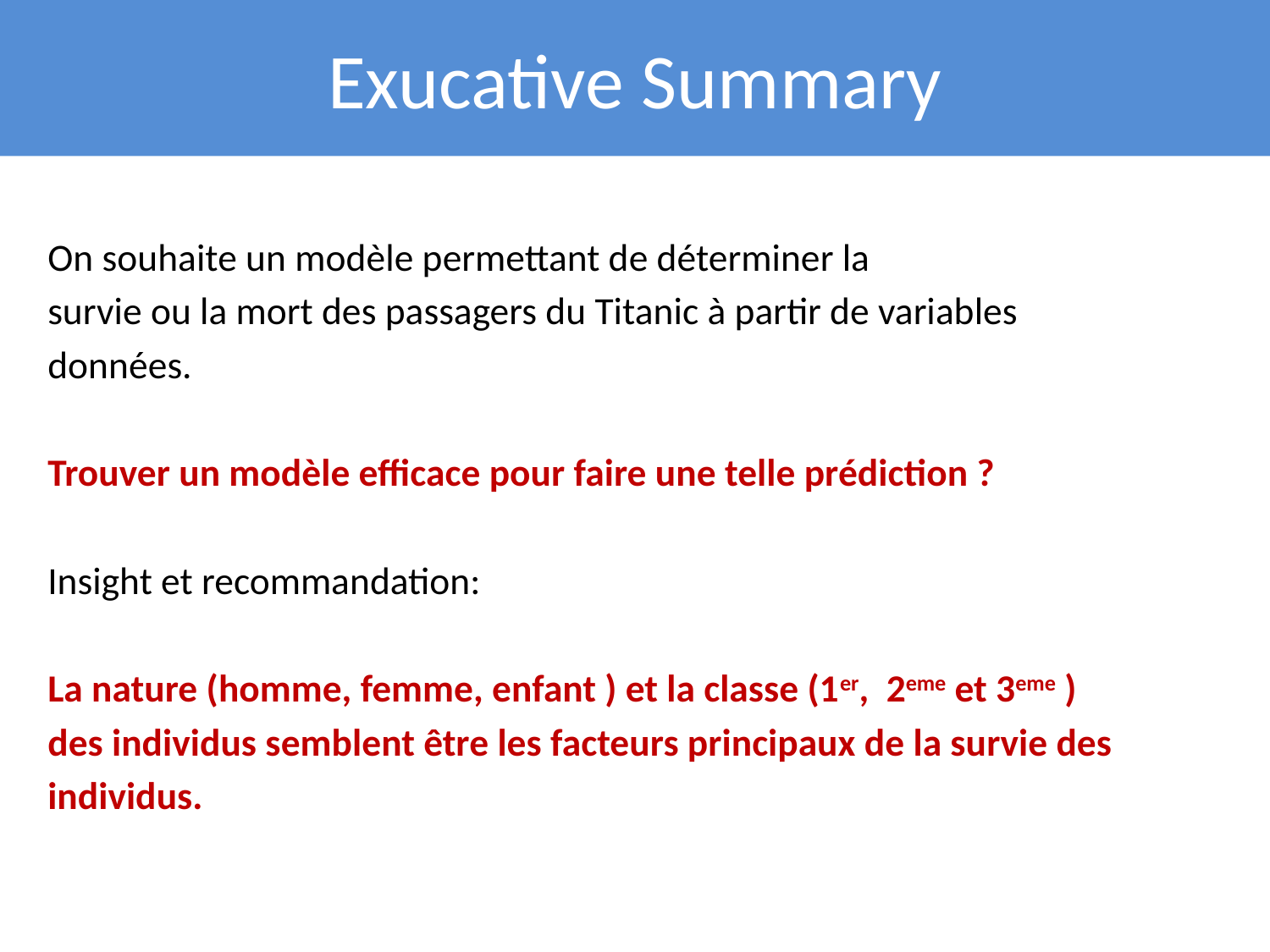

Exucative Summary
On souhaite un modèle permettant de déterminer la
survie ou la mort des passagers du Titanic à partir de variables
données.

Trouver un modèle efficace pour faire une telle prédiction ?

Insight et recommandation:

La nature (homme, femme, enfant ) et la classe (1er,  2eme et 3eme )
des individus semblent être les facteurs principaux de la survie des
individus.